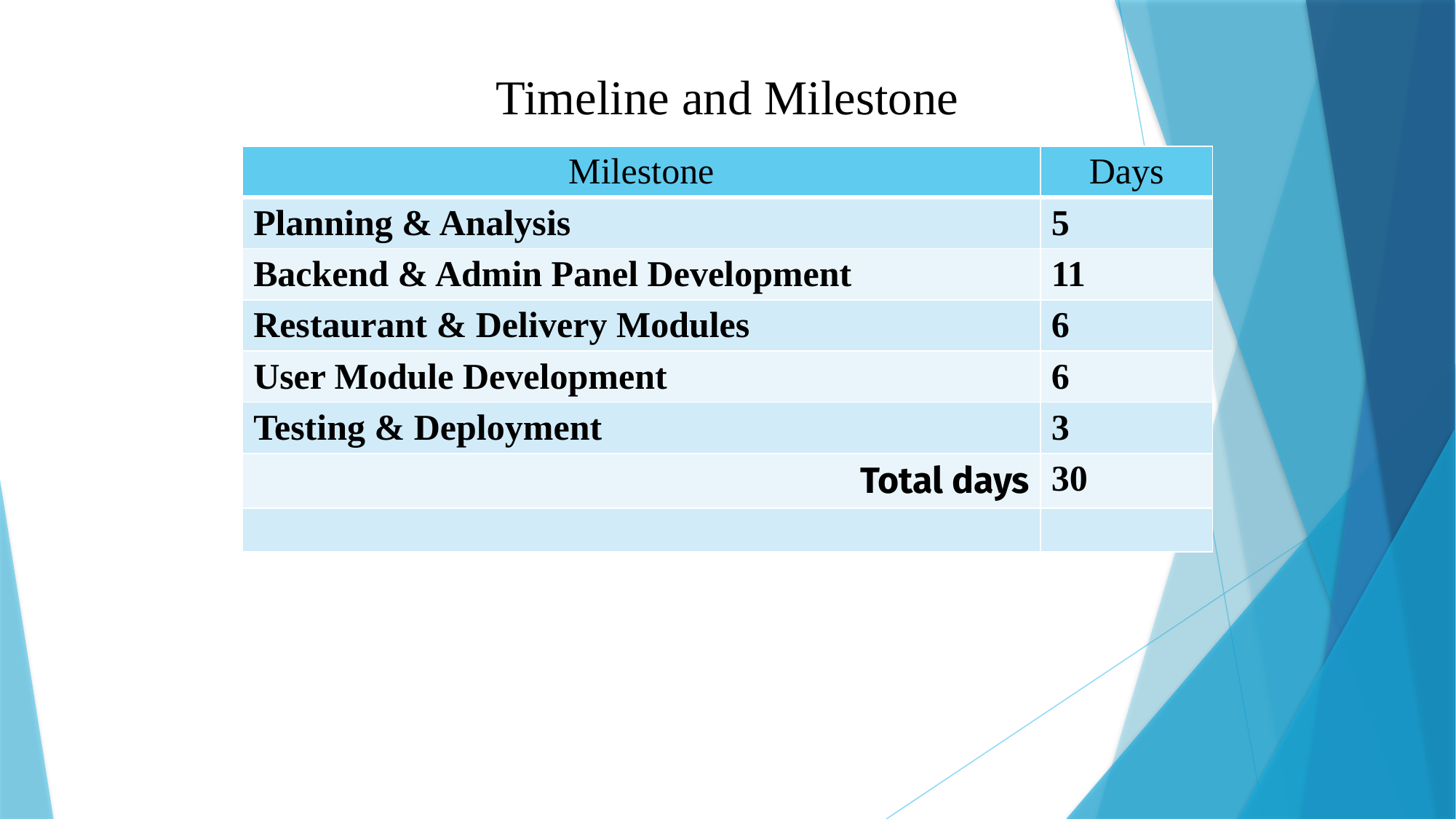

# Timeline and Milestone
| Milestone | Days |
| --- | --- |
| Planning & Analysis | 5 |
| Backend & Admin Panel Development | 11 |
| Restaurant & Delivery Modules | 6 |
| User Module Development | 6 |
| Testing & Deployment | 3 |
| Total days | 30 |
|  |  |